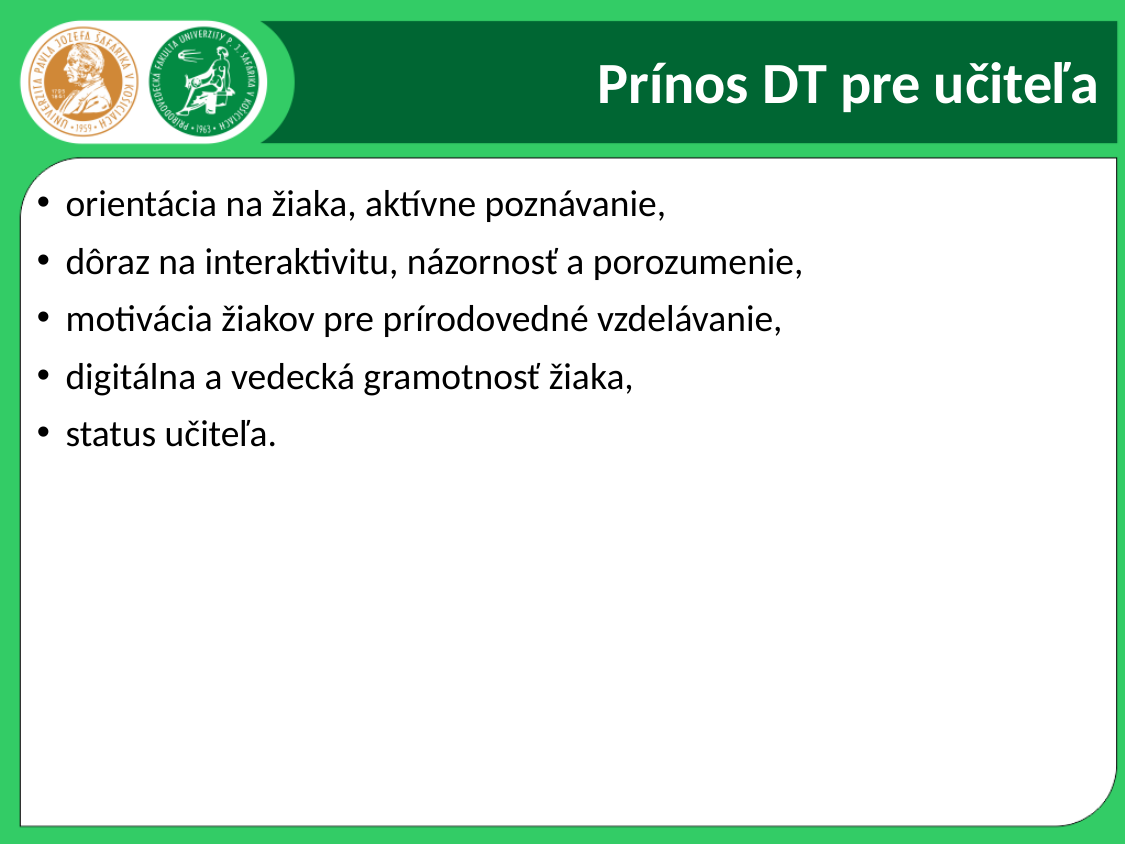

# Prínos DT pre učiteľa
orientácia na žiaka, aktívne poznávanie,
dôraz na interaktivitu, názornosť a porozumenie,
motivácia žiakov pre prírodovedné vzdelávanie,
digitálna a vedecká gramotnosť žiaka,
status učiteľa.